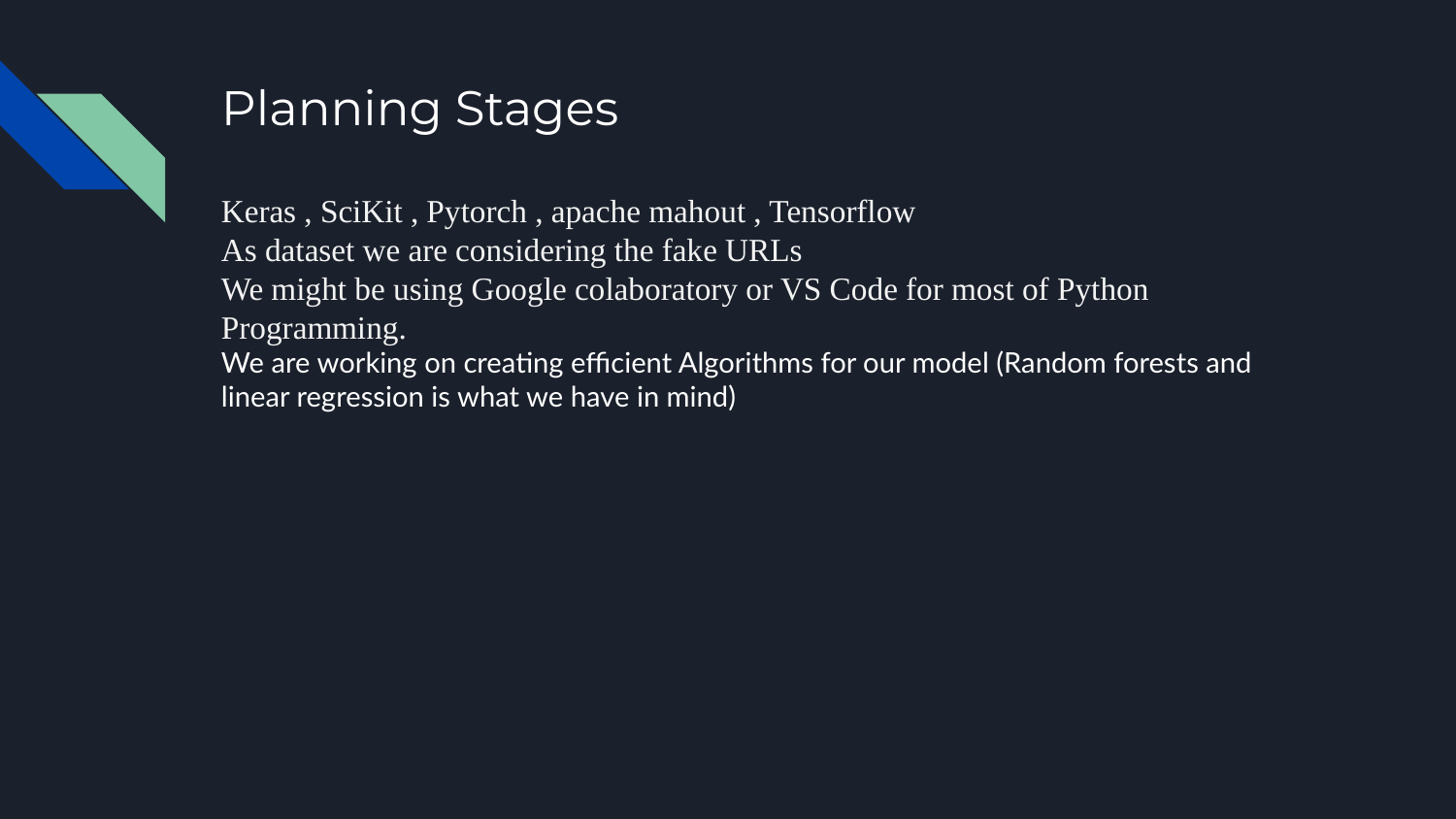

# Planning Stages
Keras , SciKit , Pytorch , apache mahout , Tensorflow
As dataset we are considering the fake URLs
We might be using Google colaboratory or VS Code for most of Python Programming.
We are working on creating efficient Algorithms for our model (Random forests and linear regression is what we have in mind)